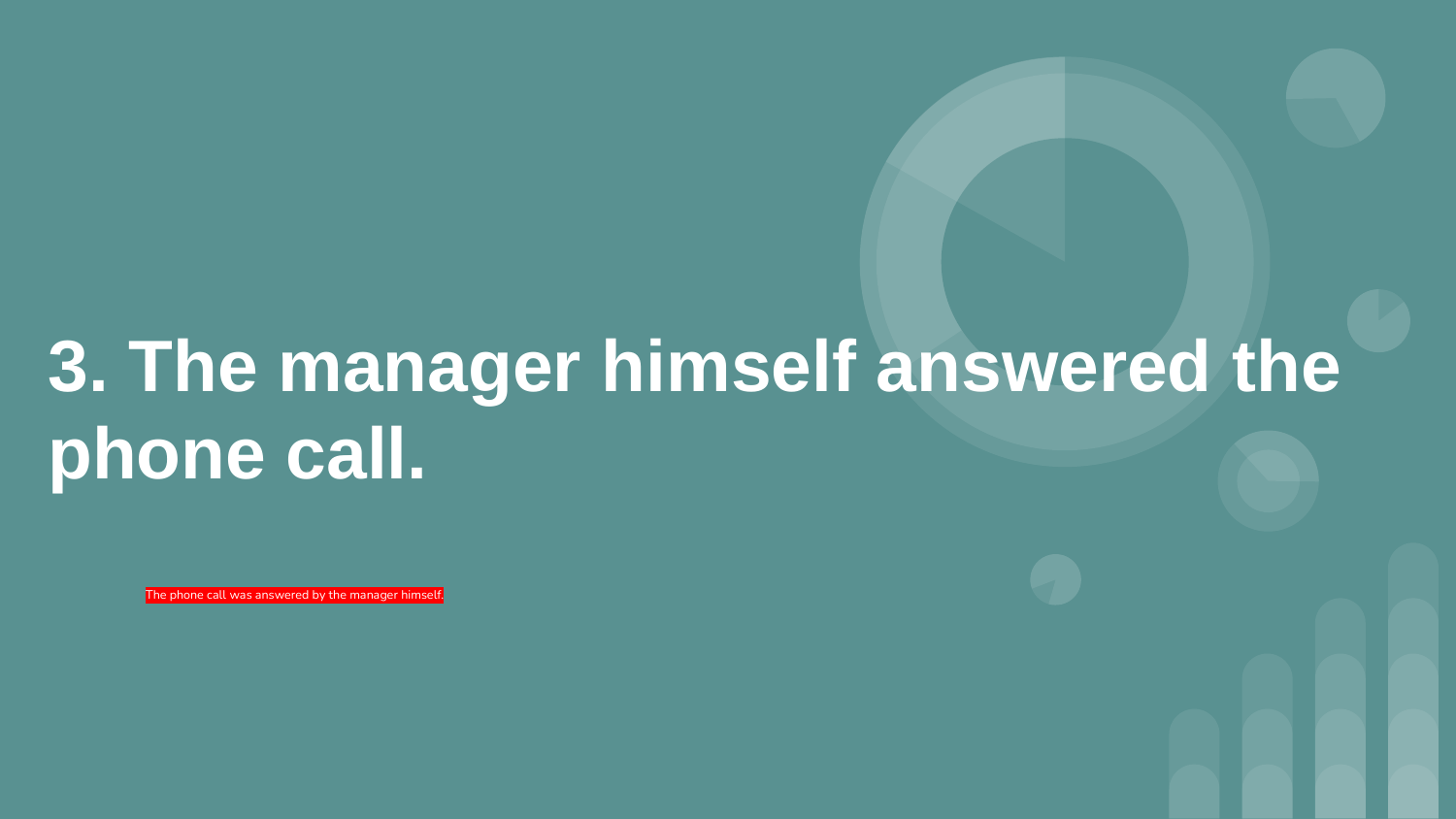

# 3. The manager himself answered the phone call.
The phone call was answered by the manager himself.